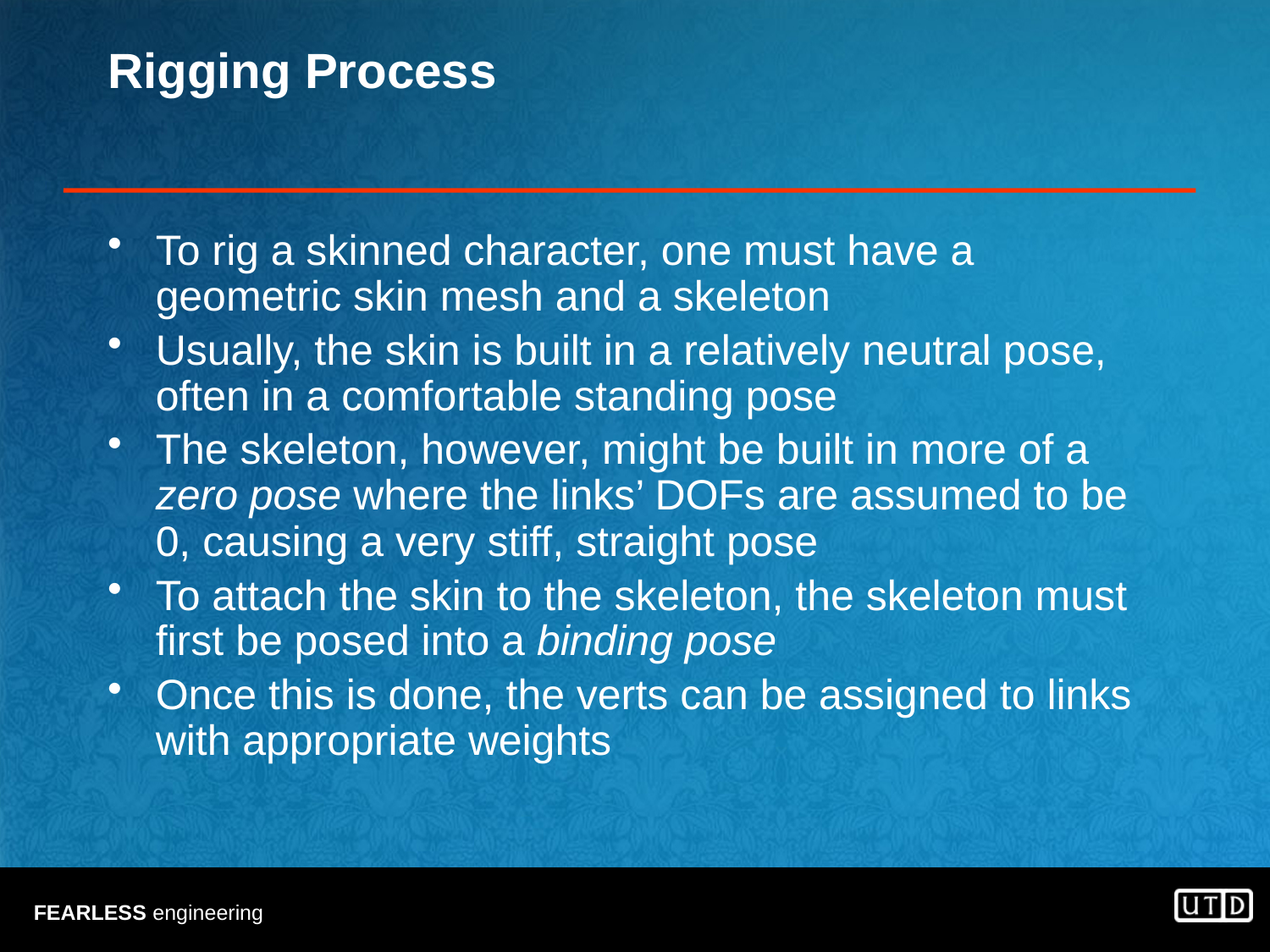

# Rigging Process

To rig a skinned character, one must have a geometric skin mesh and a skeleton
Usually, the skin is built in a relatively neutral pose, often in a comfortable standing pose
The skeleton, however, might be built in more of a zero pose where the links’ DOFs are assumed to be 0, causing a very stiff, straight pose
To attach the skin to the skeleton, the skeleton must first be posed into a binding pose
Once this is done, the verts can be assigned to links with appropriate weights